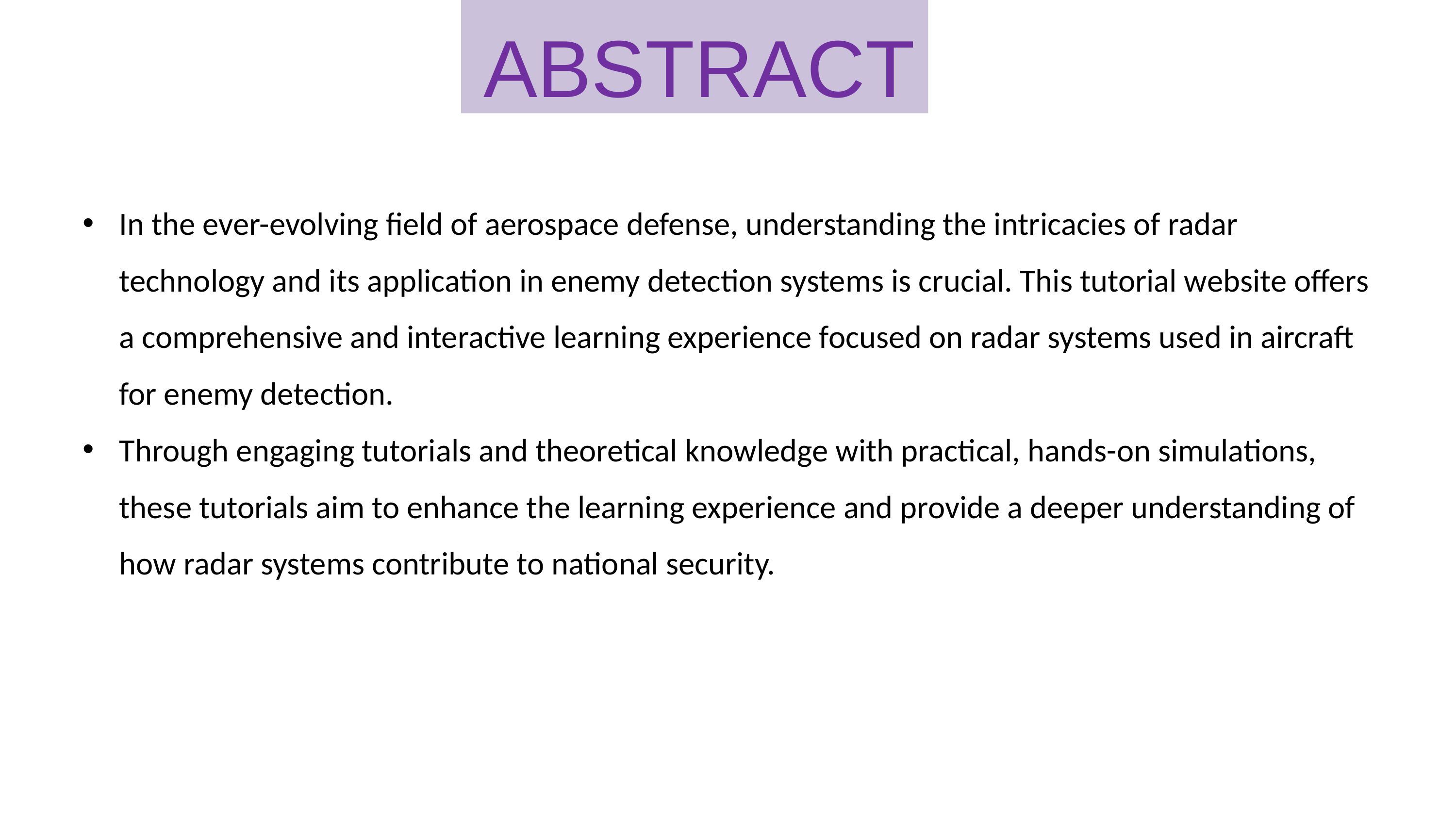

ABSTRACT
In the ever-evolving field of aerospace defense, understanding the intricacies of radar technology and its application in enemy detection systems is crucial. This tutorial website offers a comprehensive and interactive learning experience focused on radar systems used in aircraft for enemy detection.
Through engaging tutorials and theoretical knowledge with practical, hands-on simulations, these tutorials aim to enhance the learning experience and provide a deeper understanding of how radar systems contribute to national security.